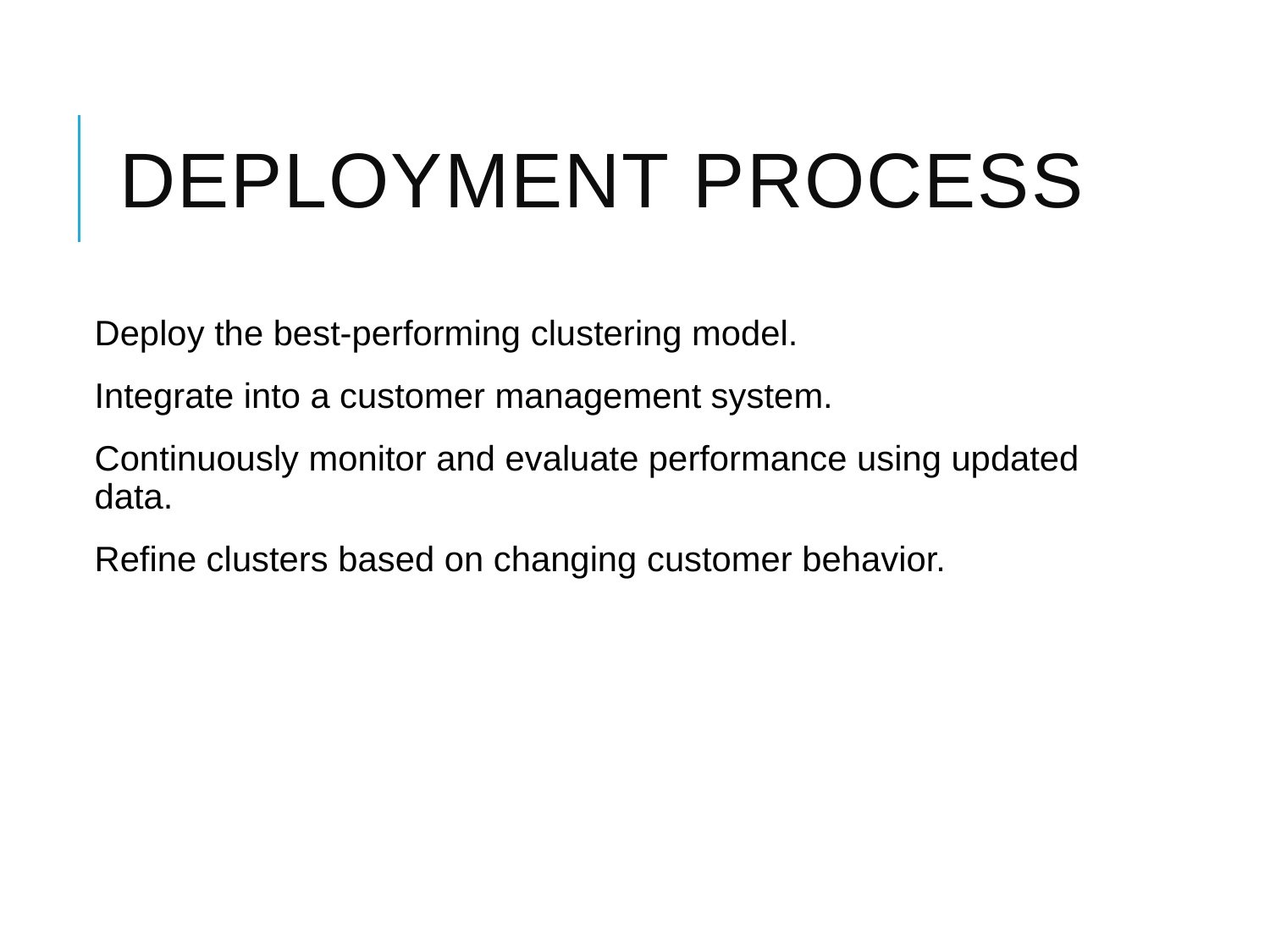

# Deployment Process
Deploy the best-performing clustering model.
Integrate into a customer management system.
Continuously monitor and evaluate performance using updated data.
Refine clusters based on changing customer behavior.